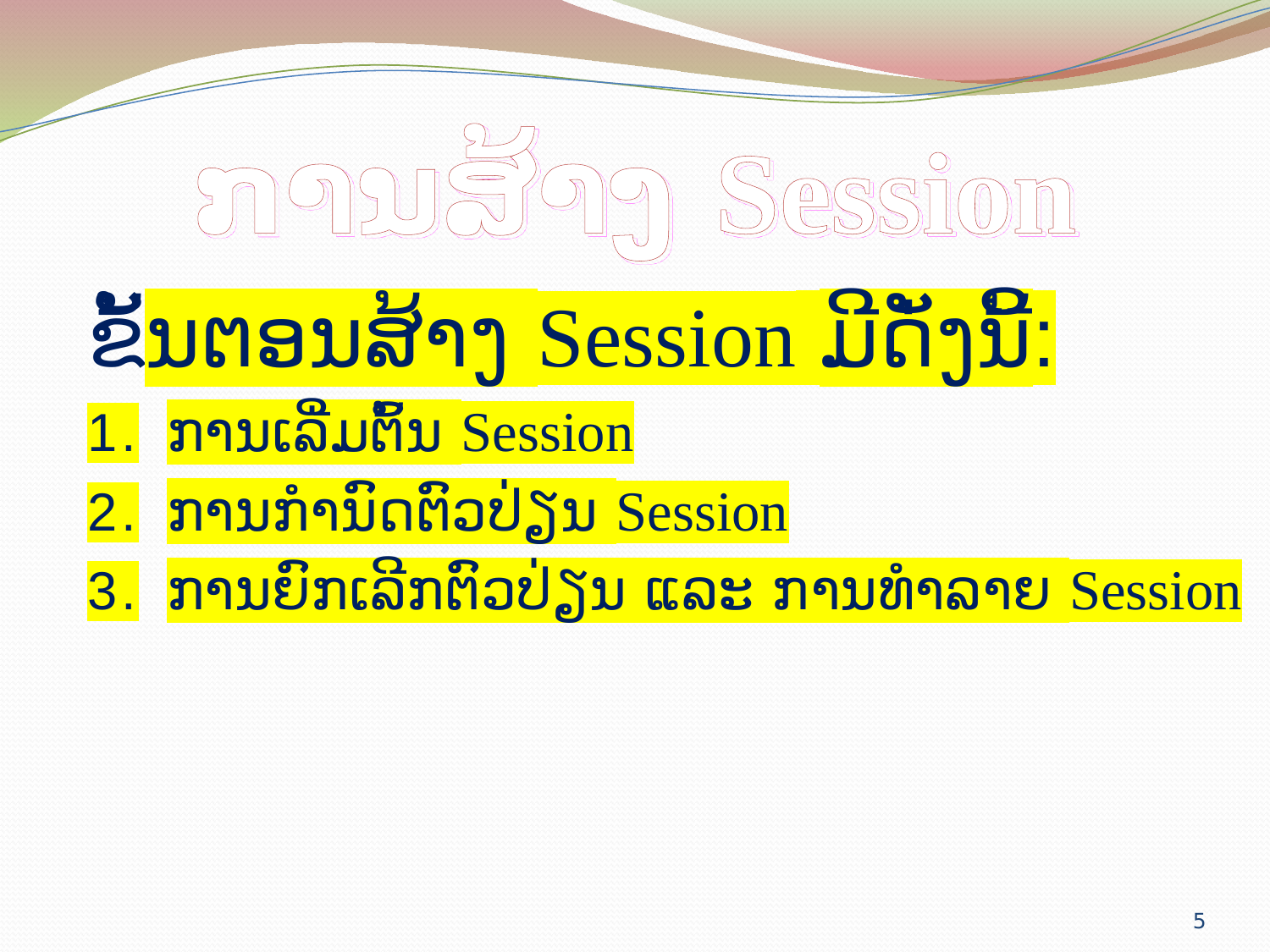

# ການສ້າງ Session
ຂັ້ນຕອນສ້າງ Session ມີດັ່ງນີ້:
ການເລີ່ມຕົ້ນ Session
ການກຳນົດຕົວປ່ຽນ Session
ການຍົກເລີກຕົວປ່ຽນ ແລະ ການທຳລາຍ Session
5